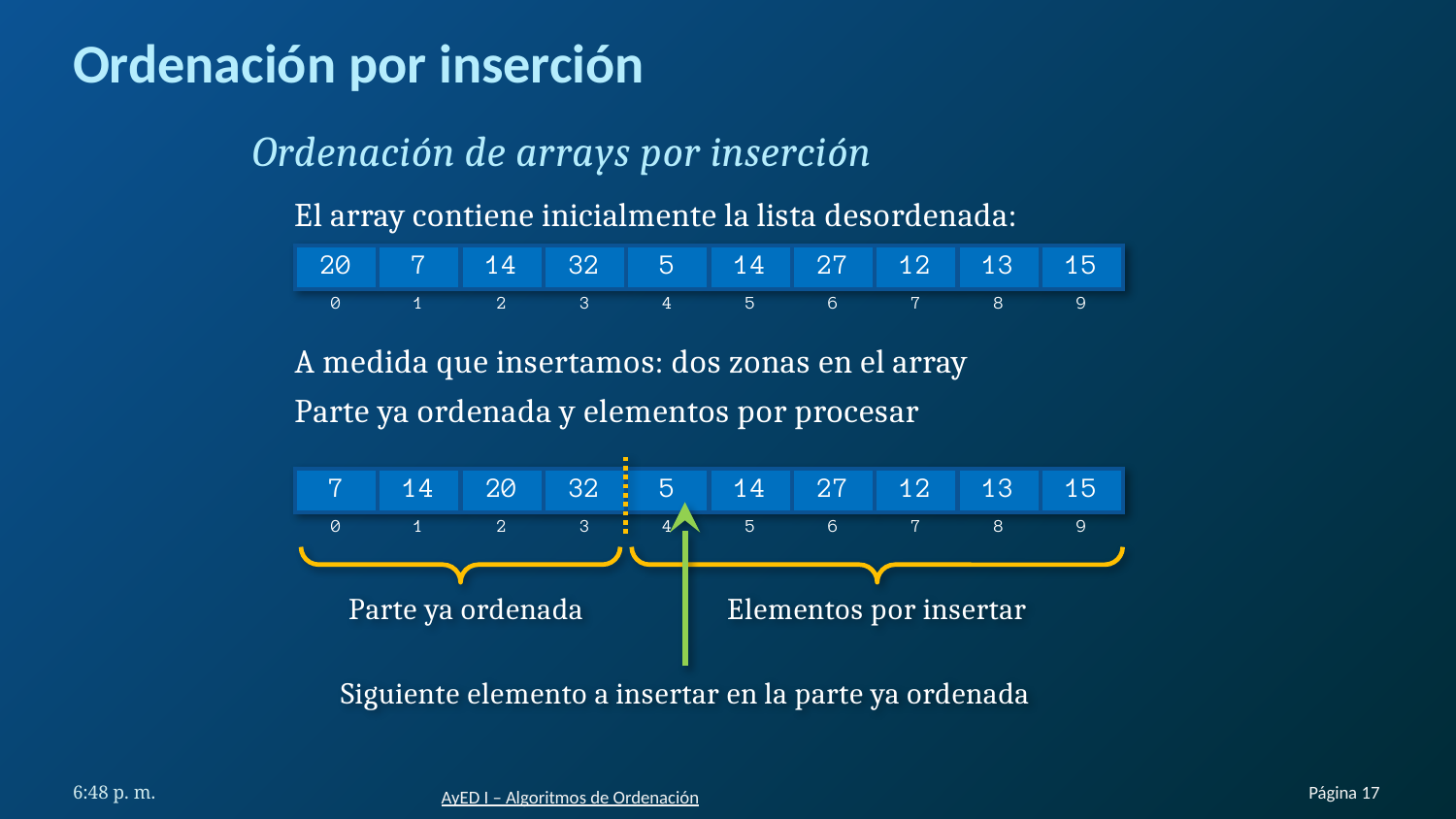

# Ordenación por inserción
Ordenación de arrays por inserción
El array contiene inicialmente la lista desordenada:

A medida que insertamos: dos zonas en el array
Parte ya ordenada y elementos por procesar

| 20 | 7 | 14 | 32 | 5 | 14 | 27 | 12 | 13 | 15 |
| --- | --- | --- | --- | --- | --- | --- | --- | --- | --- |
| 0 | 1 | 2 | 3 | 4 | 5 | 6 | 7 | 8 | 9 |
| 7 | 14 | 20 | 32 | 5 | 14 | 27 | 12 | 13 | 15 |
| --- | --- | --- | --- | --- | --- | --- | --- | --- | --- |
| 0 | 1 | 2 | 3 | 4 | 5 | 6 | 7 | 8 | 9 |
Siguiente elemento a insertar en la parte ya ordenada

Parte ya ordenada

Elementos por insertar
6:48 p. m.
Página 17
AyED I – Algoritmos de Ordenación